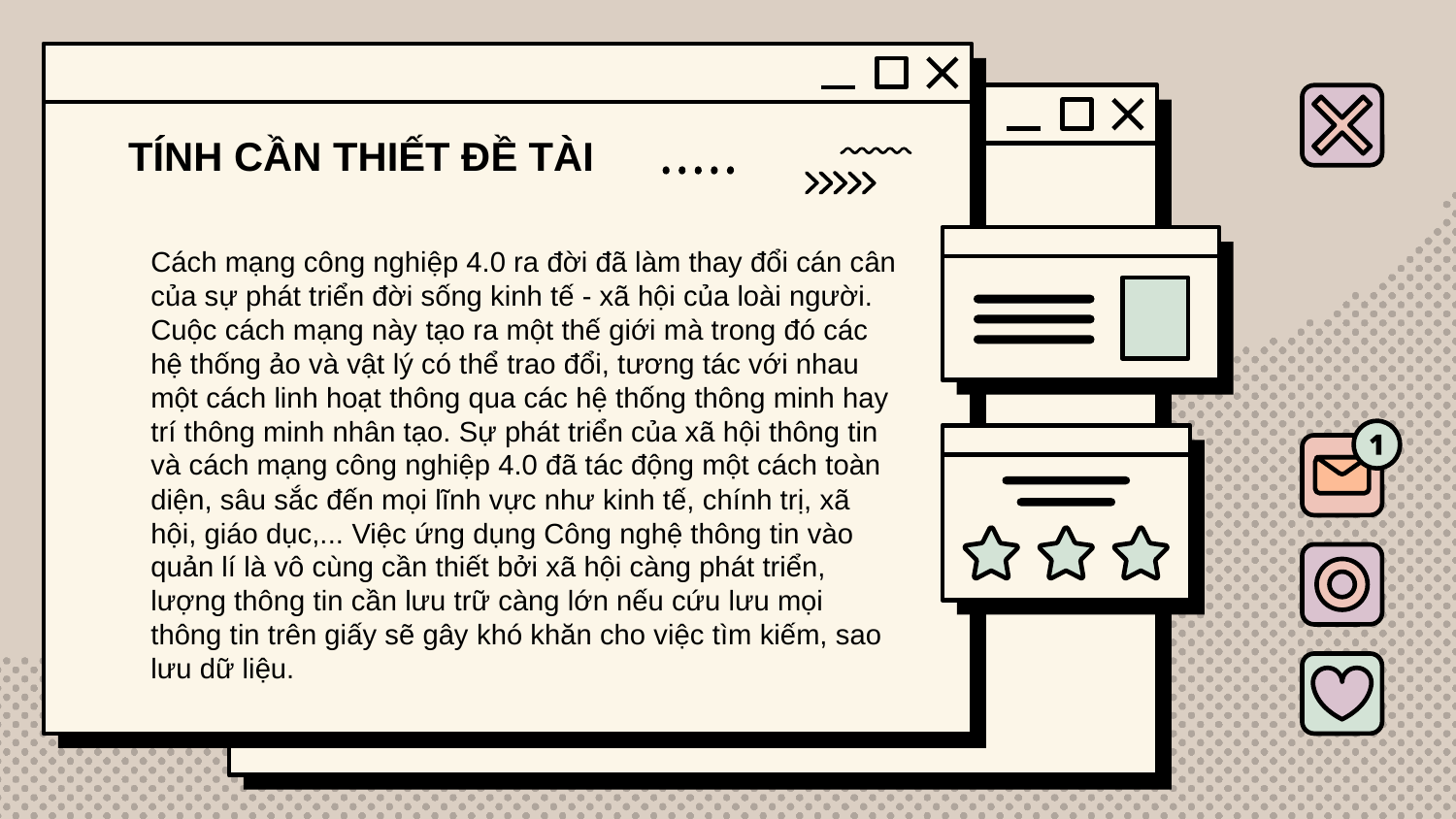

# TÍNH CẦN THIẾT ĐỀ TÀI

Cách mạng công nghiệp 4.0 ra đời đã làm thay đổi cán cân của sự phát triển đời sống kinh tế - xã hội của loài người. Cuộc cách mạng này tạo ra một thế giới mà trong đó các hệ thống ảo và vật lý có thể trao đổi, tương tác với nhau một cách linh hoạt thông qua các hệ thống thông minh hay trí thông minh nhân tạo. Sự phát triển của xã hội thông tin và cách mạng công nghiệp 4.0 đã tác động một cách toàn diện, sâu sắc đến mọi lĩnh vực như kinh tế, chính trị, xã hội, giáo dục,... Việc ứng dụng Công nghệ thông tin vào quản lí là vô cùng cần thiết bởi xã hội càng phát triển, lượng thông tin cần lưu trữ càng lớn nếu cứu lưu mọi thông tin trên giấy sẽ gây khó khăn cho việc tìm kiếm, sao lưu dữ liệu.